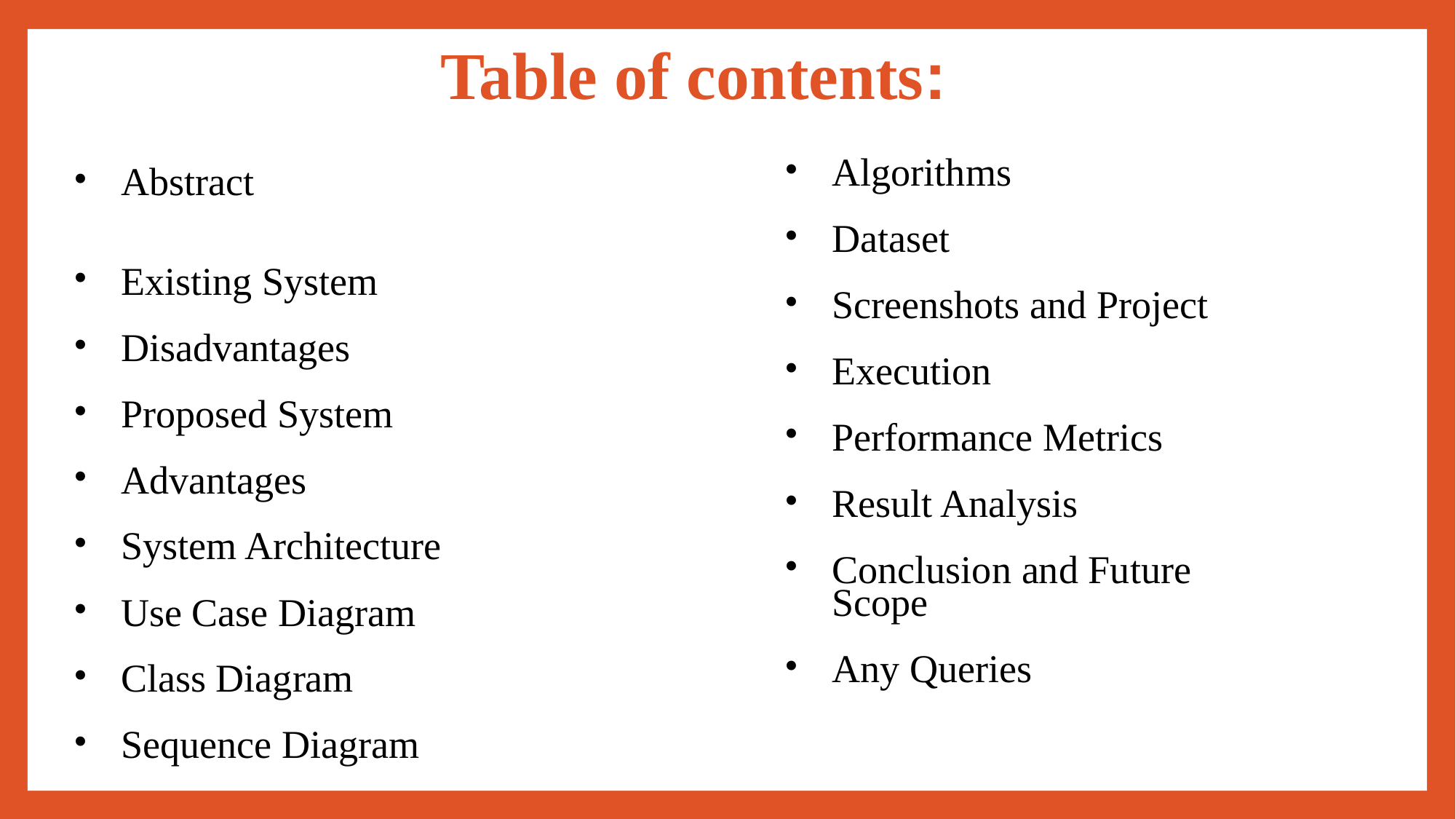

# Table of contents:

Abstract

Existing System

Disadvantages

Proposed System

Advantages

System Architecture

Use Case Diagram

Class Diagram

Sequence Diagram

Algorithms

Dataset

Screenshots and Project

Execution

Performance Metrics

Result Analysis

Conclusion and Future Scope

Any Queries